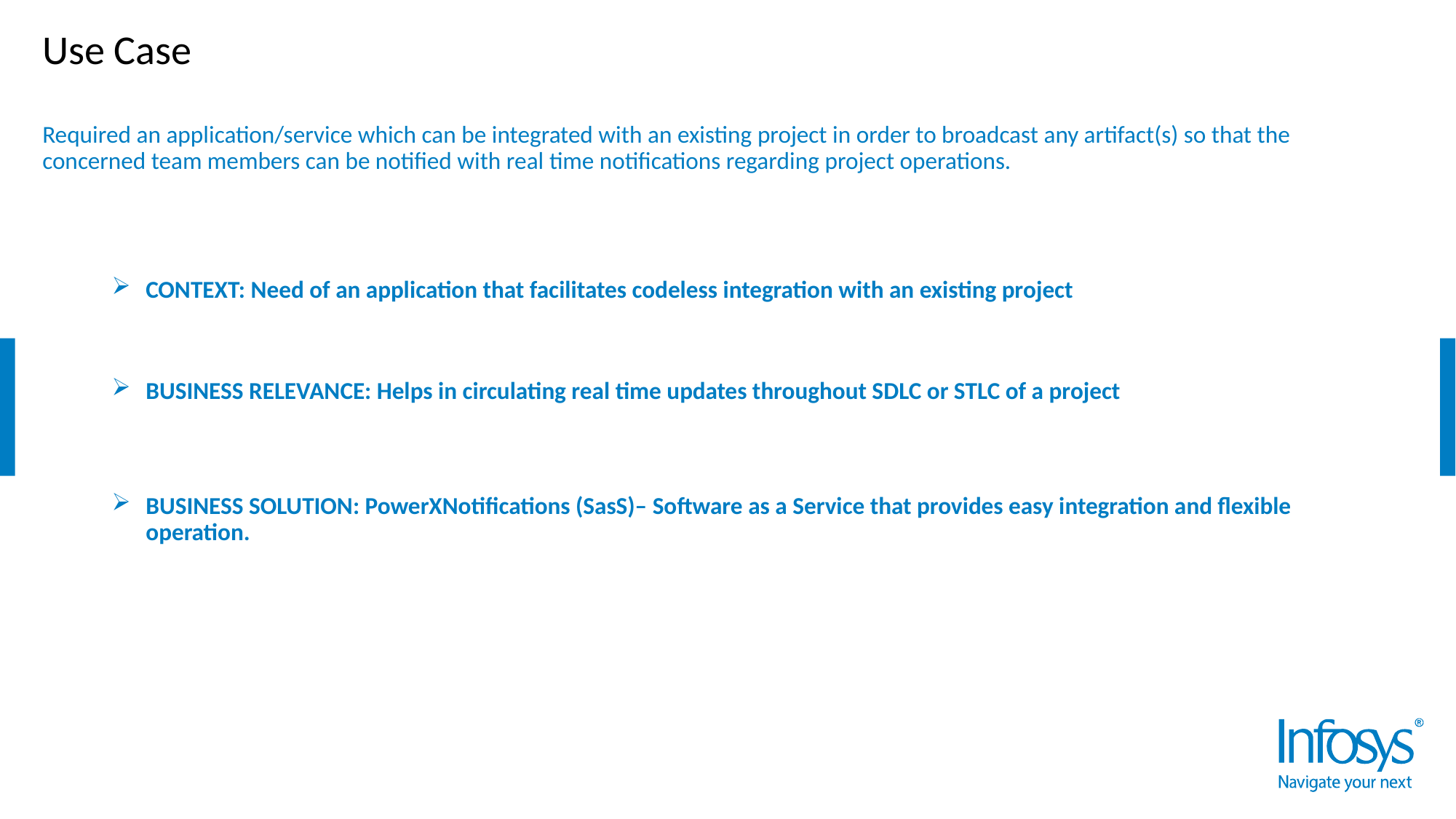

# Use Case
Required an application/service which can be integrated with an existing project in order to broadcast any artifact(s) so that the concerned team members can be notified with real time notifications regarding project operations.

CONTEXT: Need of an application that facilitates codeless integration with an existing project

BUSINESS RELEVANCE: Helps in circulating real time updates throughout SDLC or STLC of a project

BUSINESS SOLUTION: PowerXNotifications (SasS)– Software as a Service that provides easy integration and flexible operation.